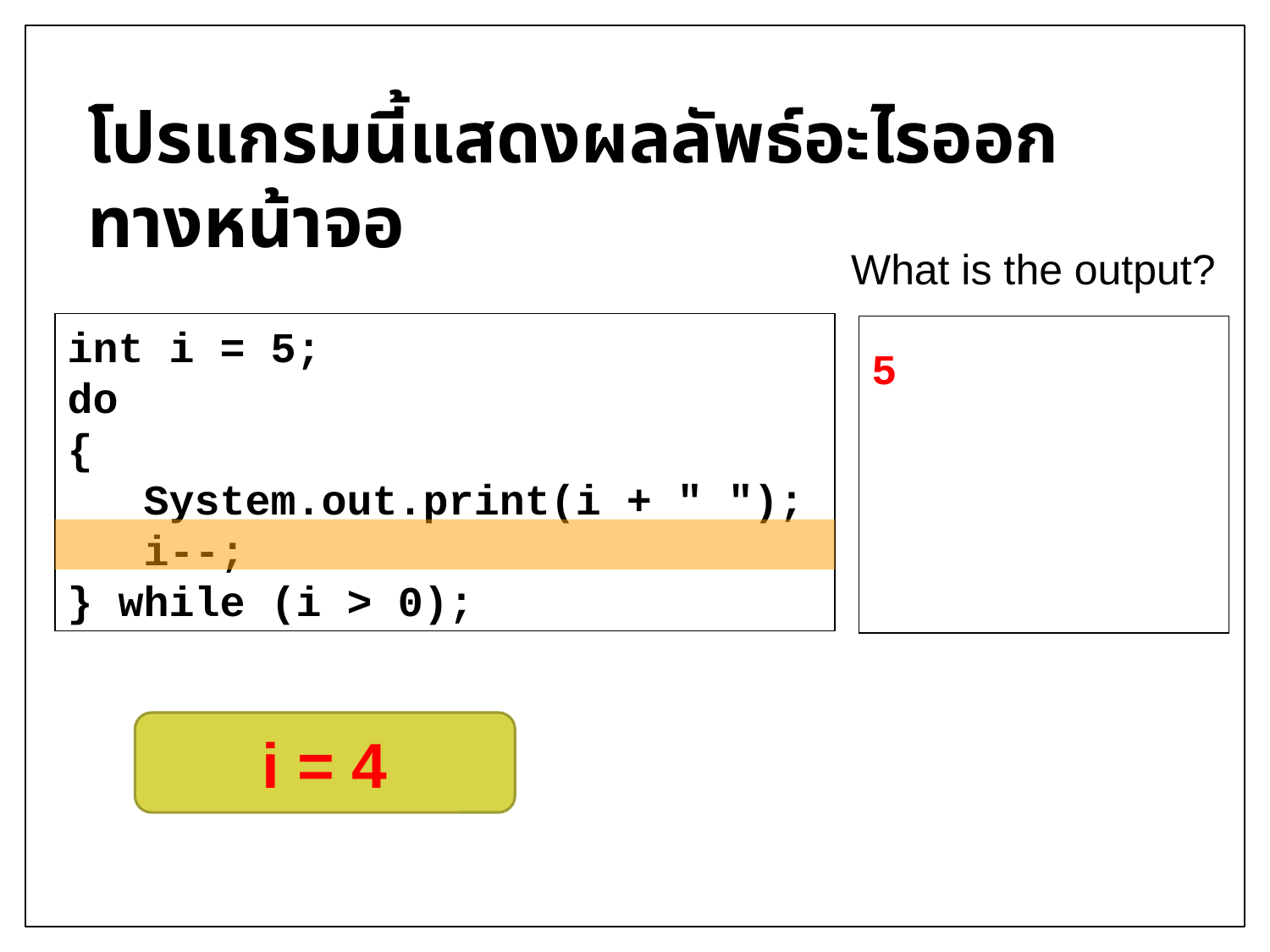

โปรแกรมนี้แสดงผลลัพธ์อะไรออกทางหน้าจอ
What is the output?
int i = 5;
do
{
   System.out.print(i + " ");
   i--;
} while (i > 0);

5

i = 4